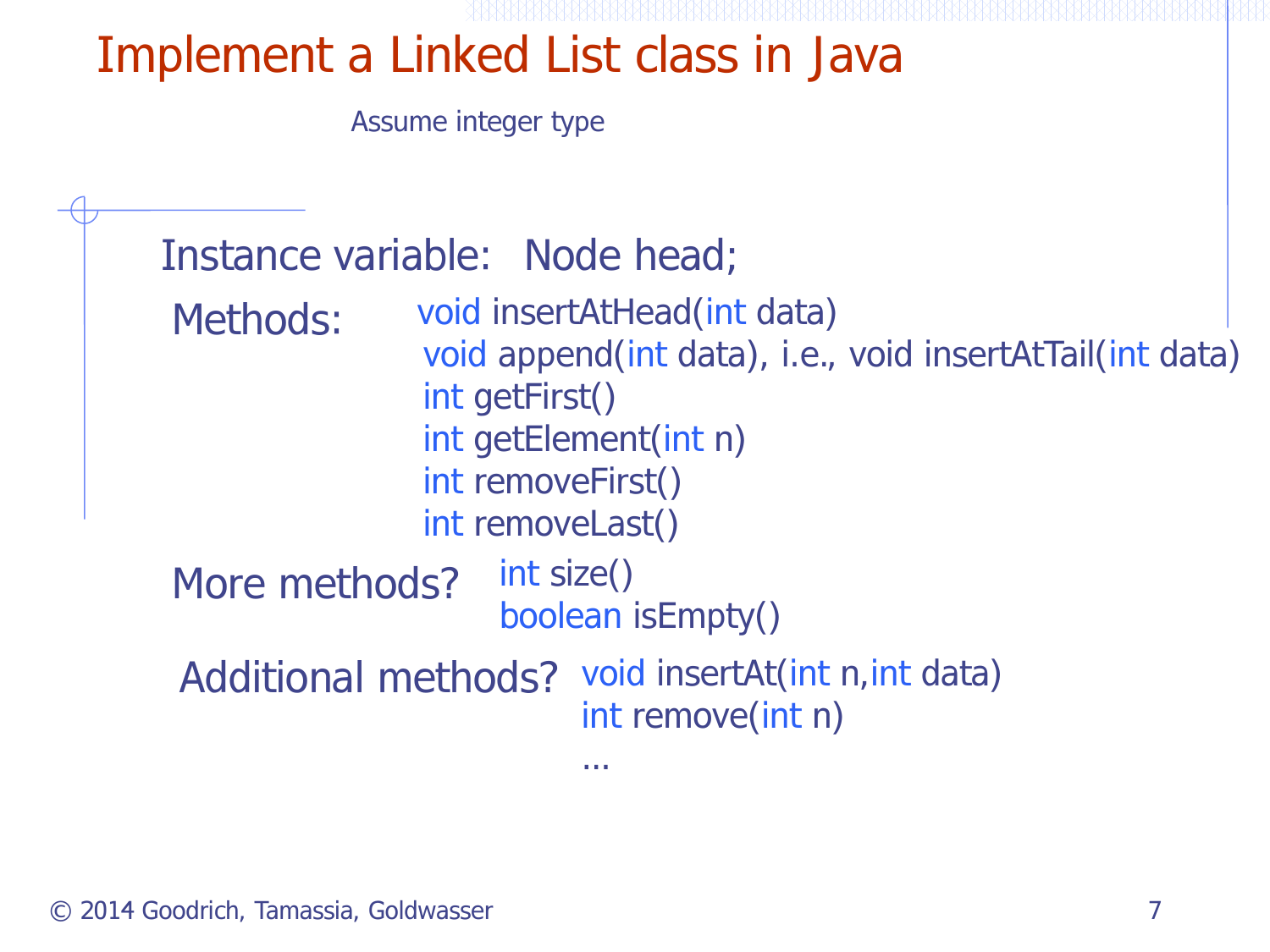

# Implement a Linked List class in Java Assume integer type
 Node head;
Instance variable:

                 void insertAtHead(int data)
	      void append(int data), i.e., void insertAtTail(int data)
	      int getFirst()
	      int getElement(int n)
	      int removeFirst()
	      int removeLast()

Methods:
int size()
boolean isEmpty()
More methods?
Additional methods?
void insertAt(int n,int data)
int remove(int n)
…
7